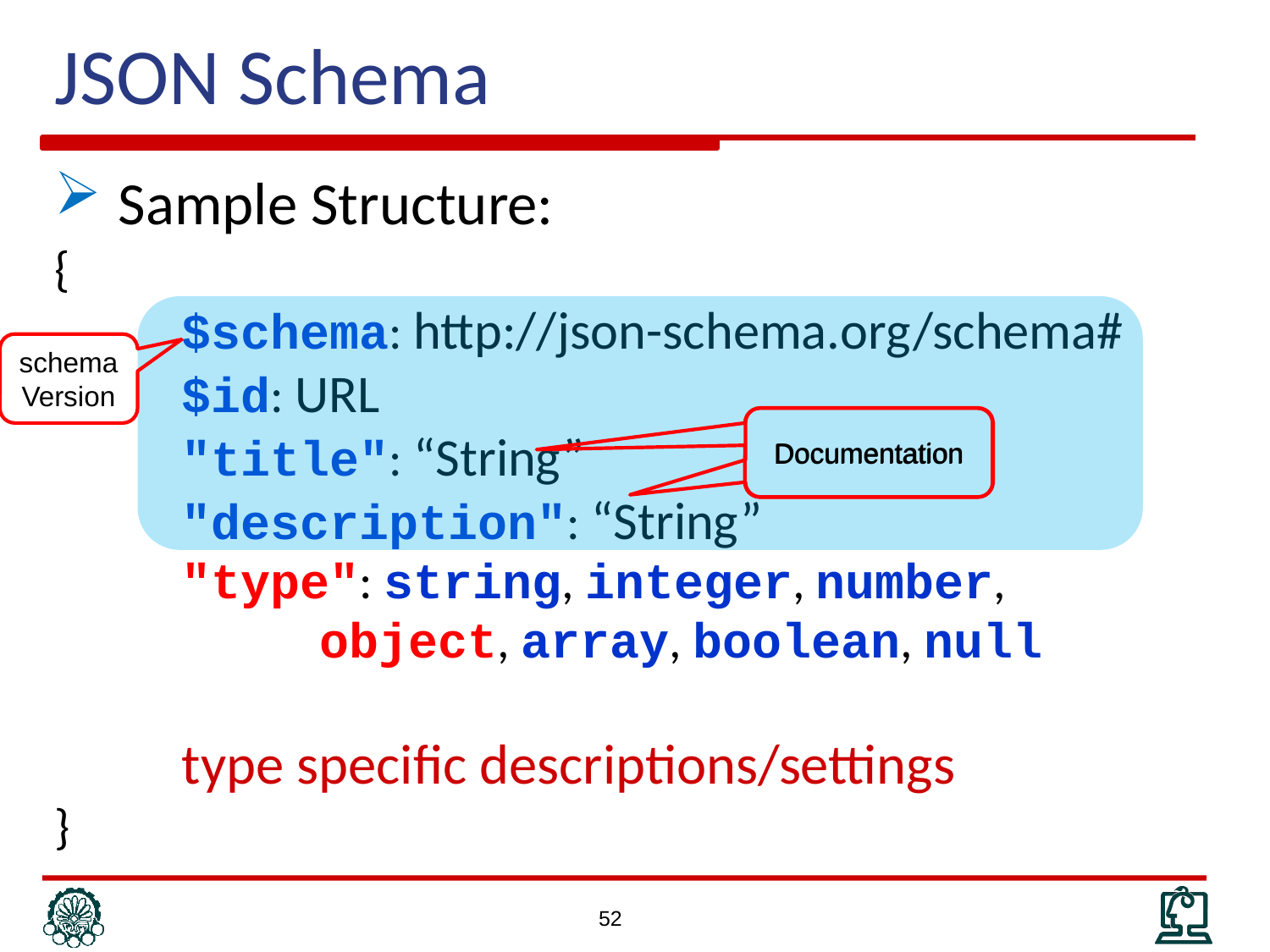

JSON Schema
Sample Structure:
{
	$schema: http://json-schema.org/schema#
	$id: URL
	"title": “String”
	"description": “String”
	"type": string, integer, number,
		 object, array, boolean, null

	type specific descriptions/settings
}

schema
Version
Documentation
Documentation
52